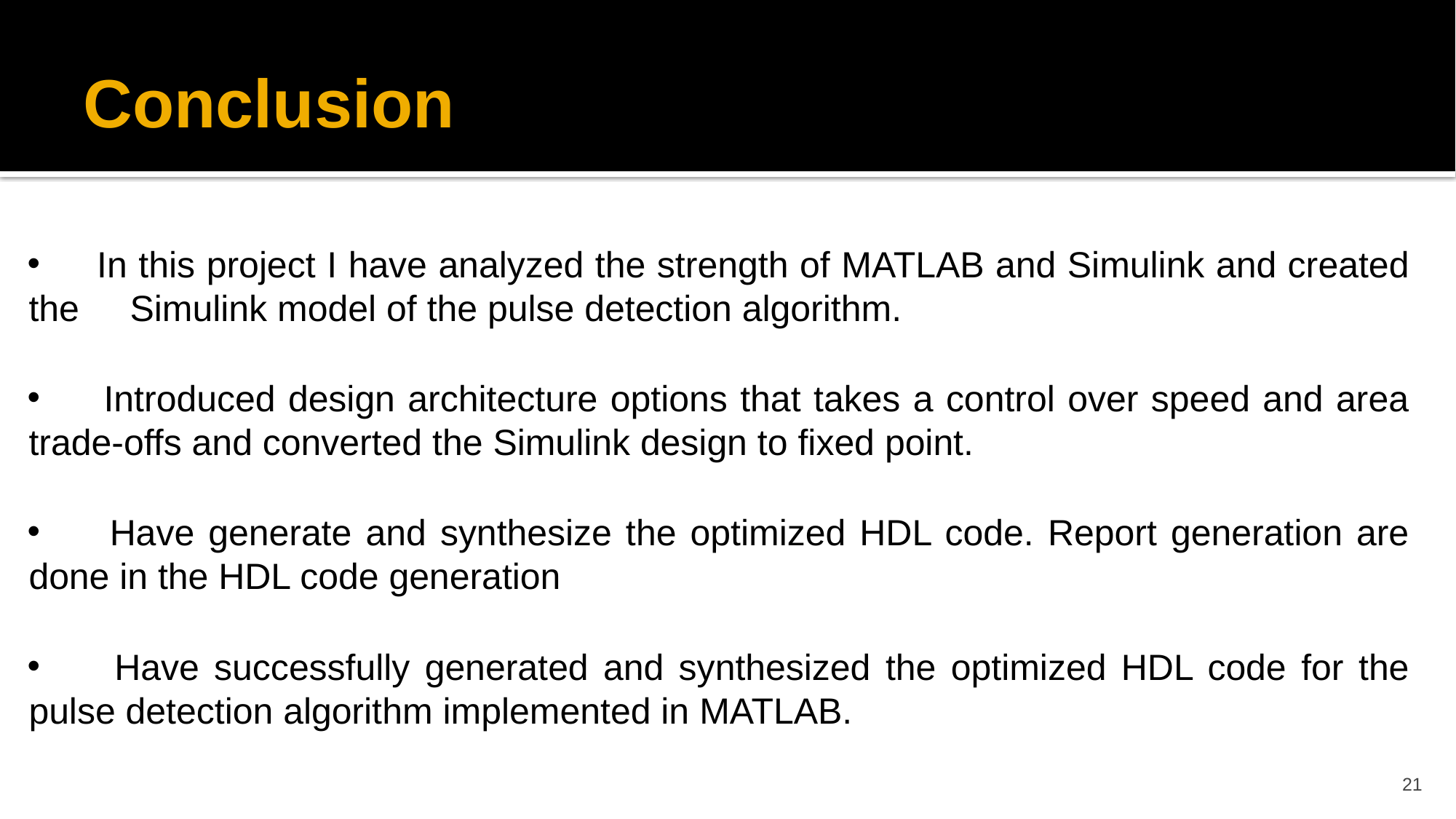

# Conclusion

     In this project I have analyzed the strength of MATLAB and Simulink and created the     Simulink model of the pulse detection algorithm.

     Introduced design architecture options that takes a control over speed and area trade-offs and converted the Simulink design to fixed point.

     Have generate and synthesize the optimized HDL code. Report generation are done in the HDL code generation

     Have successfully generated and synthesized the optimized HDL code for the pulse detection algorithm implemented in MATLAB.
21